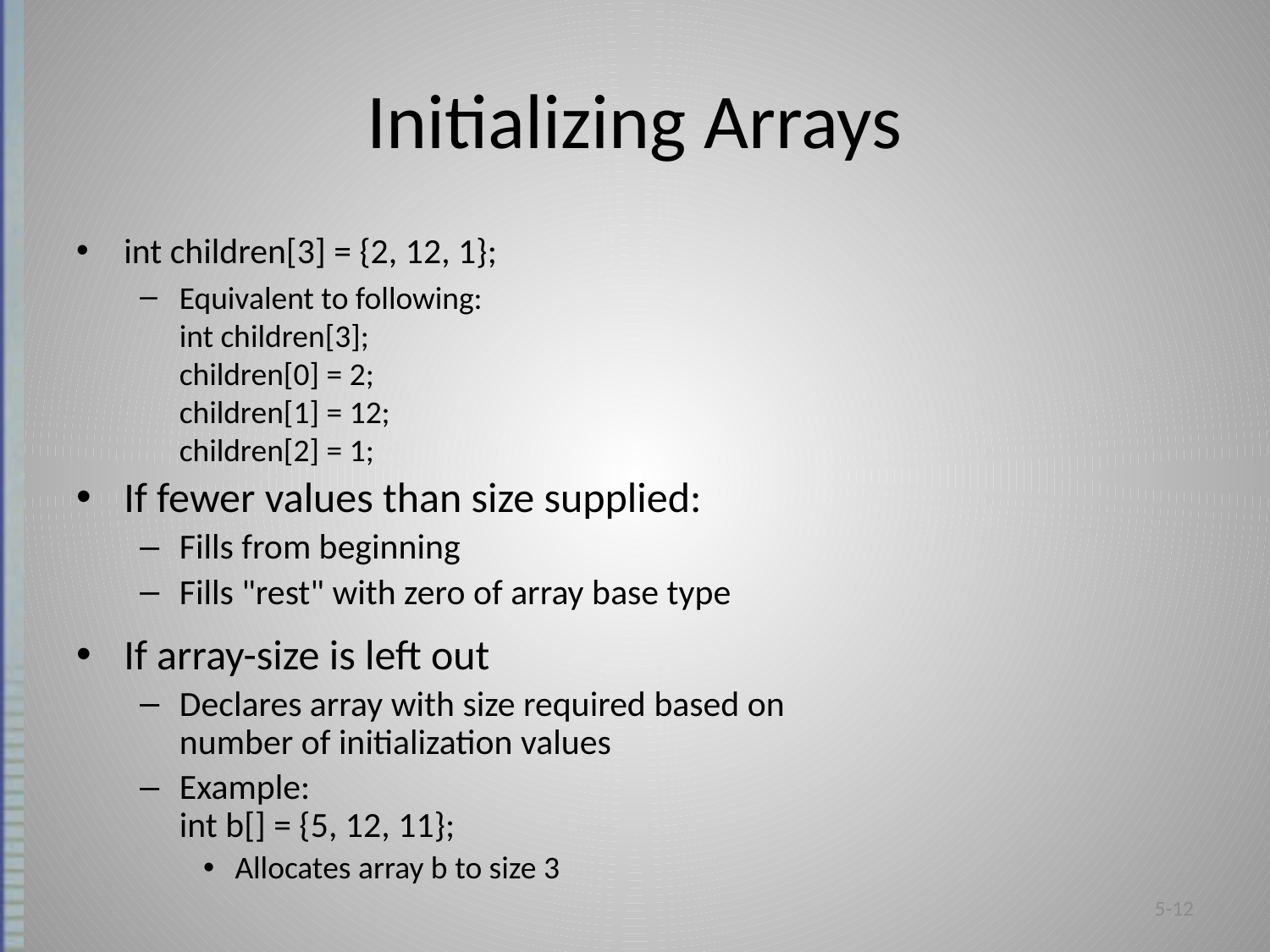

# Initializing Arrays
int children[3] = {2, 12, 1};
Equivalent to following:
int children[3];
children[0] = 2;
children[1] = 12;
children[2] = 1;
If fewer values than size supplied:
Fills from beginning
Fills "rest" with zero of array base type
If array-size is left out
Declares array with size required based on
number of initialization values
Example:
int b[] = {5, 12, 11};
Allocates array b to size 3
5-12